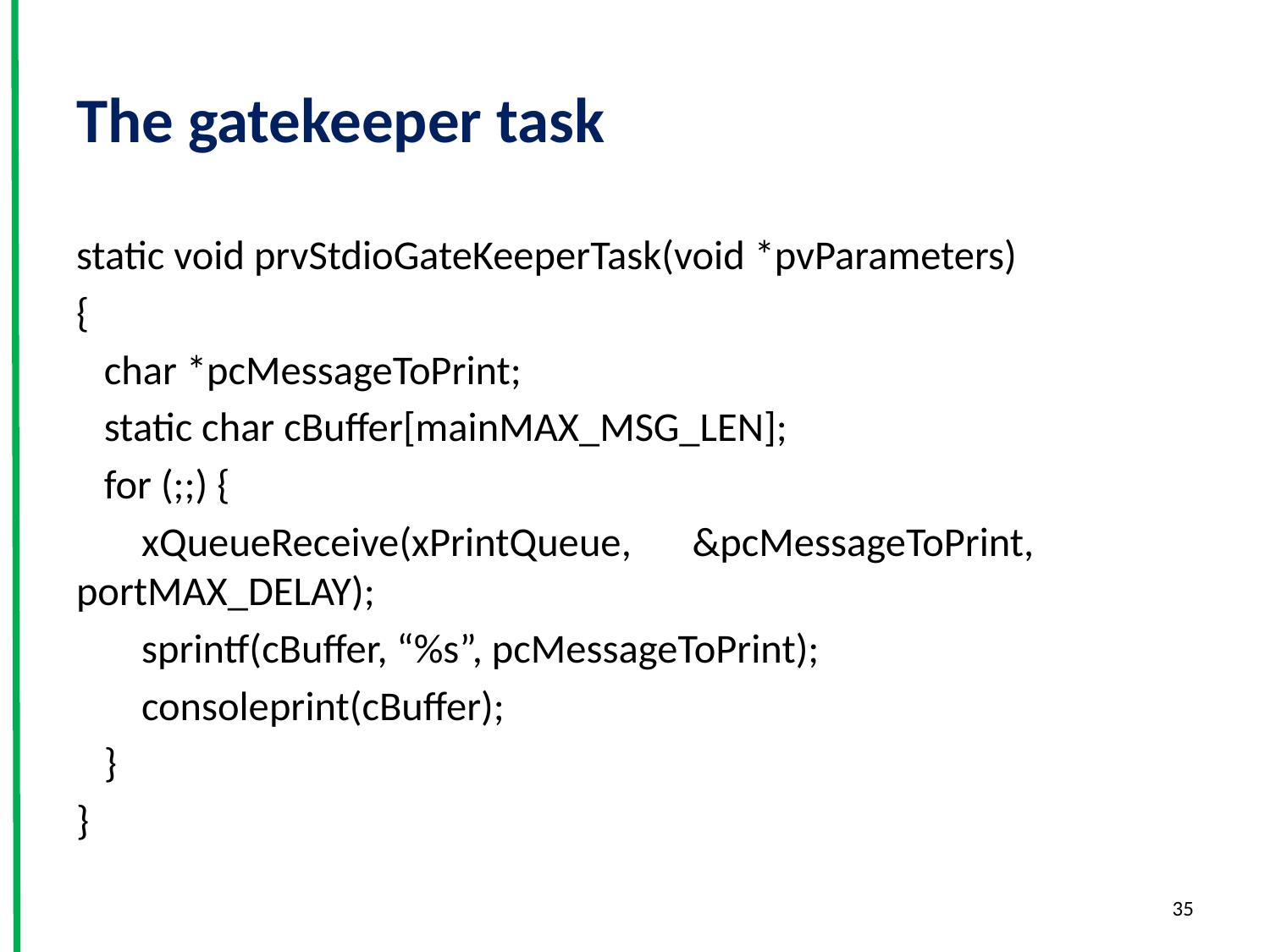

# The gatekeeper task
static void prvStdioGateKeeperTask(void *pvParameters)
{
   char *pcMessageToPrint;
   static char cBuffer[mainMAX_MSG_LEN];
   for (;;) {
       xQueueReceive(xPrintQueue, 	&pcMessageToPrint, 	portMAX_DELAY);
       sprintf(cBuffer, “%s”, pcMessageToPrint);
       consoleprint(cBuffer);
   }
}
35